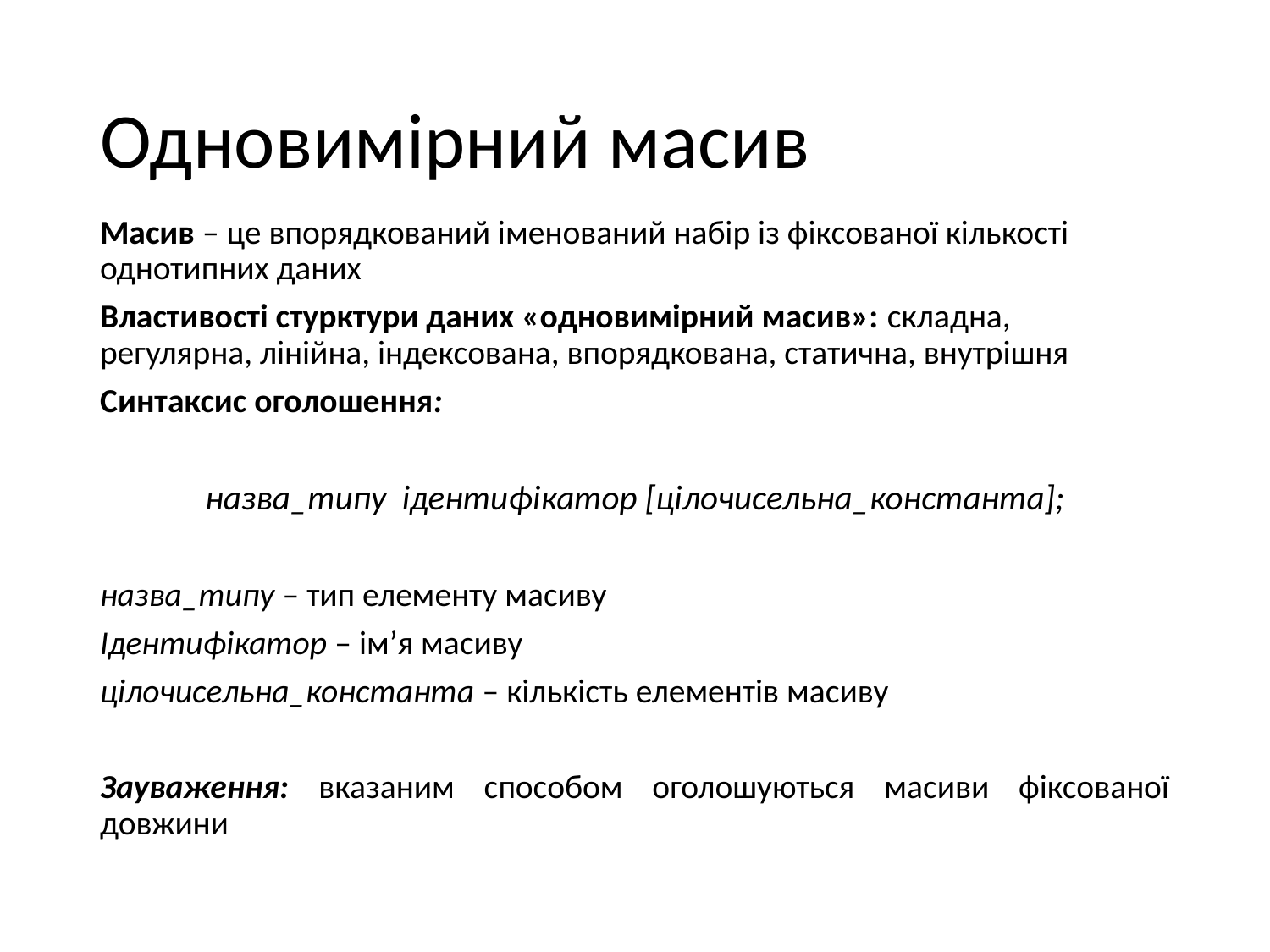

# Одновимірний масив
Масив – це впорядкований іменований набір із фіксованої кількості однотипних даних
Властивості стурктури даних «одновимірний масив»: складна, регулярна, лінійна, індексована, впорядкована, статична, внутрішня
Синтаксис оголошення:

назва_типу  ідентифікатор [цілочисельна_константа];

назва_типу – тип елементу масиву
Ідентифікатор – ім’я масиву
цілочисельна_константа – кількість елементів масиву

Зауваження: вказаним способом оголошуються масиви фіксованої довжини